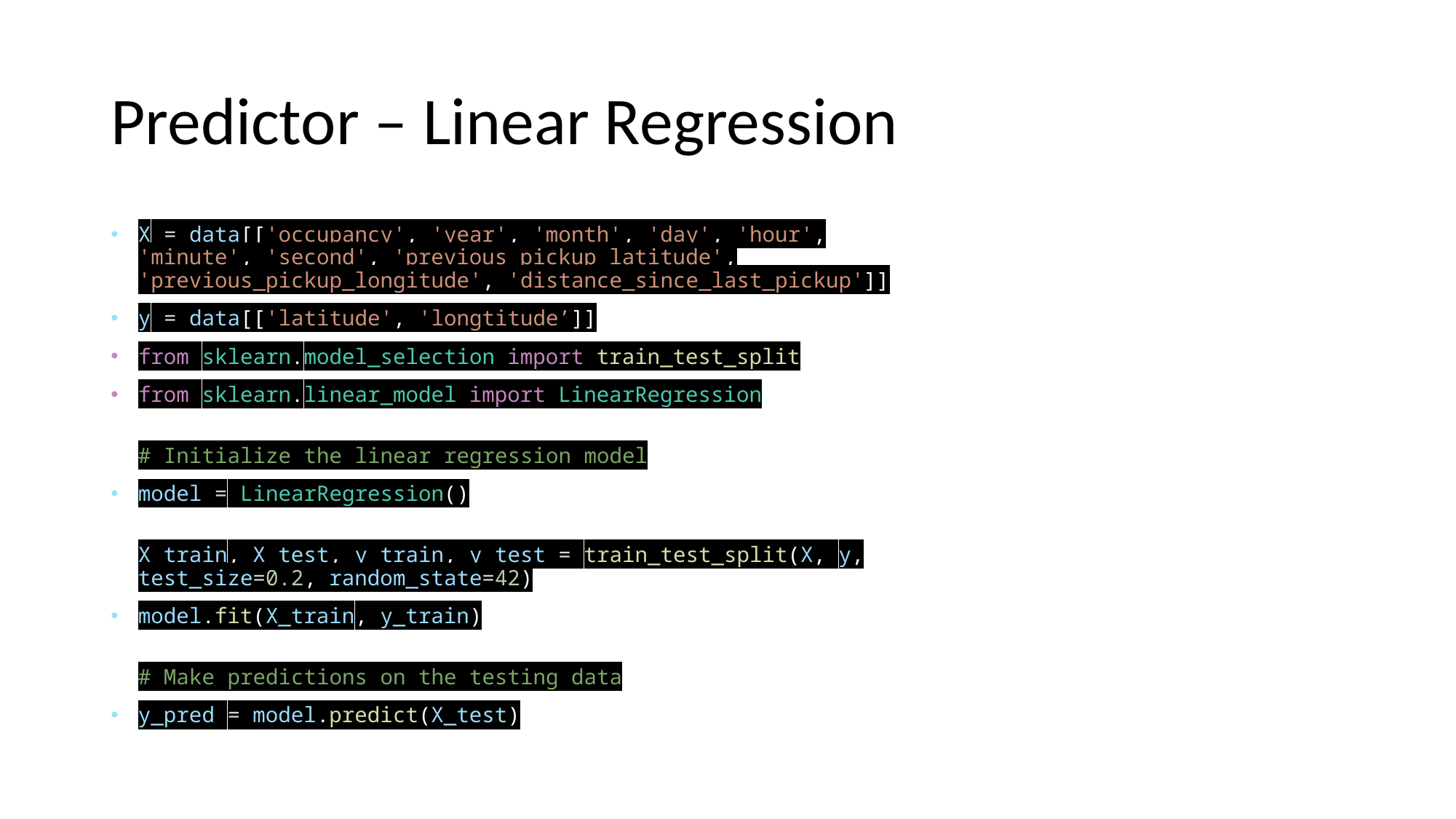

# Predictor – Linear Regression
X = data[['occupancy', 'year', 'month', 'day', 'hour', 'minute', 'second', 'previous_pickup_latitude', 'previous_pickup_longitude', 'distance_since_last_pickup']]
y = data[['latitude', 'longtitude’]]
from sklearn.model_selection import train_test_split
from sklearn.linear_model import LinearRegression
# Initialize the linear regression model
model = LinearRegression()
X_train, X_test, y_train, y_test = train_test_split(X, y, test_size=0.2, random_state=42)
model.fit(X_train, y_train)
# Make predictions on the testing data
y_pred = model.predict(X_test)